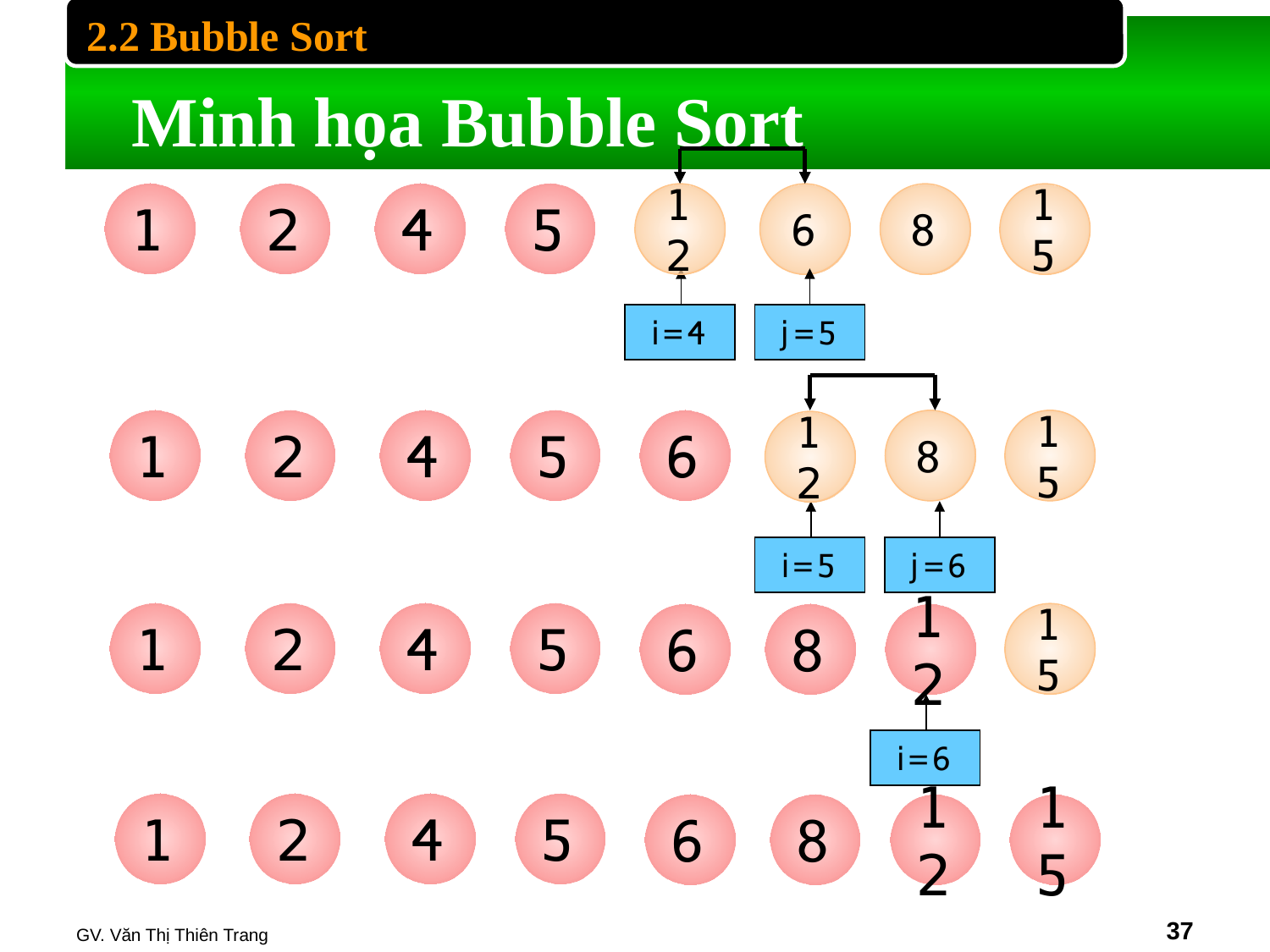

2.2 Bubble Sort
# Minh họa Bubble Sort
1
2
4
5
12
6
8
15
i=4
j=5
1
2
4
5
6
8
15
12
i=5
j=6
1
2
4
5
6
8
12
15
i=6
1
2
4
5
6
8
12
15
GV. Văn Thị Thiên Trang
37